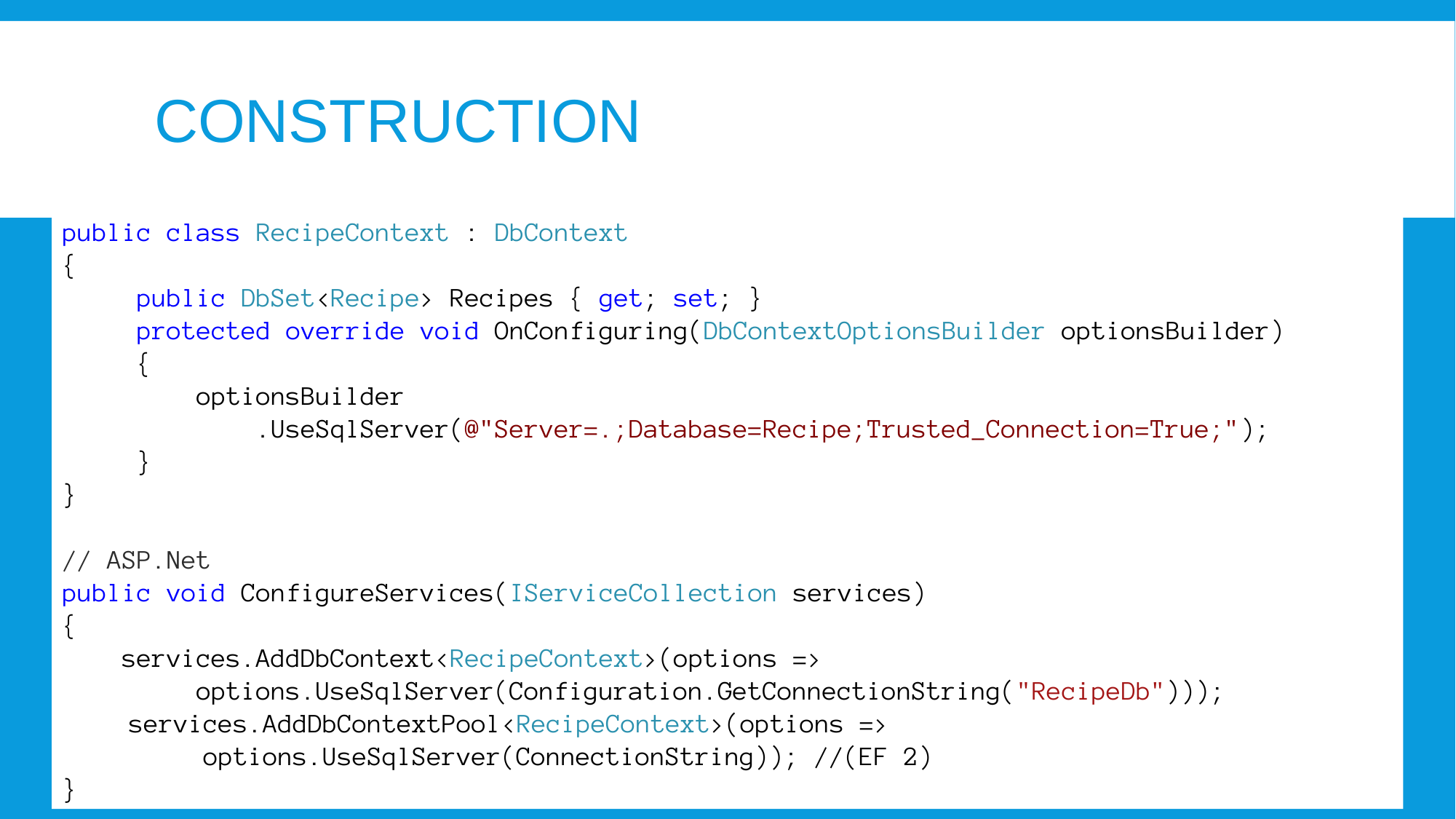

# Construction
public class RecipeContext : DbContext
{
     public DbSet<Recipe> Recipes { get; set; }
     protected override void OnConfiguring(DbContextOptionsBuilder optionsBuilder)
     {
         optionsBuilder
             .UseSqlServer(@"Server=.;Database=Recipe;Trusted_Connection=True;");
     }
}

// ASP.Net
public void ConfigureServices(IServiceCollection services)
{
    services.AddDbContext<RecipeContext>(options =>
         options.UseSqlServer(Configuration.GetConnectionString("RecipeDb")));
   services.AddDbContextPool<RecipeContext>(options =>
        options.UseSqlServer(ConnectionString)); //(EF 2)
}